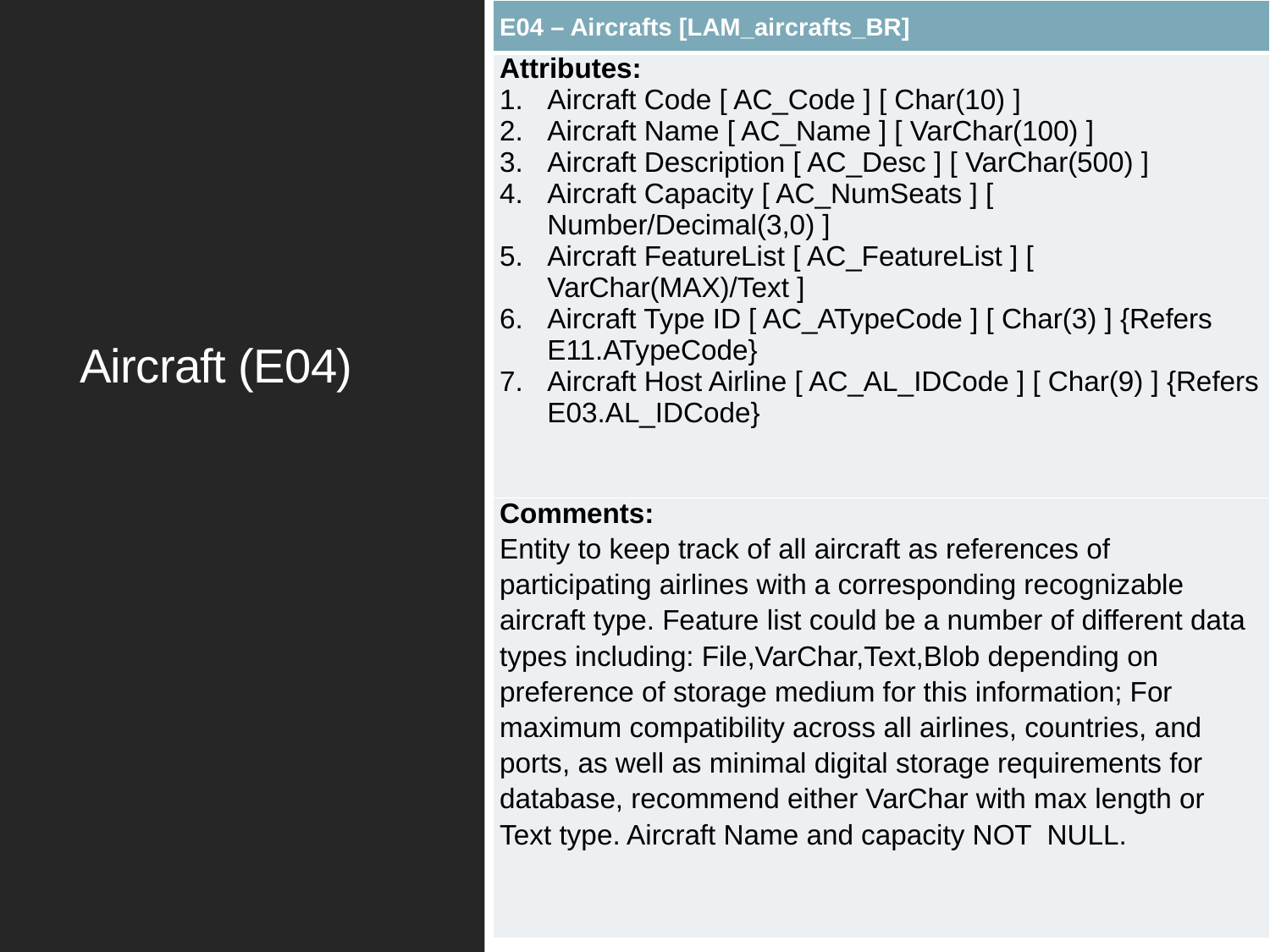

| E04 – Aircrafts [LAM\_aircrafts\_BR] |
| --- |
| Attributes: Aircraft Code [ AC\_Code ] [ Char(10) ] Aircraft Name [ AC\_Name ] [ VarChar(100) ] Aircraft Description [ AC\_Desc ] [ VarChar(500) ] Aircraft Capacity [ AC\_NumSeats ] [ Number/Decimal(3,0) ] Aircraft FeatureList [ AC\_FeatureList ] [ VarChar(MAX)/Text ] Aircraft Type ID [ AC\_ATypeCode ] [ Char(3) ] {Refers E11.ATypeCode} Aircraft Host Airline [ AC\_AL\_IDCode ] [ Char(9) ] {Refers E03.AL\_IDCode} |
| Comments: Entity to keep track of all aircraft as references of participating airlines with a corresponding recognizable aircraft type. Feature list could be a number of different data types including: File,VarChar,Text,Blob depending on preference of storage medium for this information; For maximum compatibility across all airlines, countries, and ports, as well as minimal digital storage requirements for database, recommend either VarChar with max length or Text type. Aircraft Name and capacity NOT NULL. |
# Aircraft (E04)